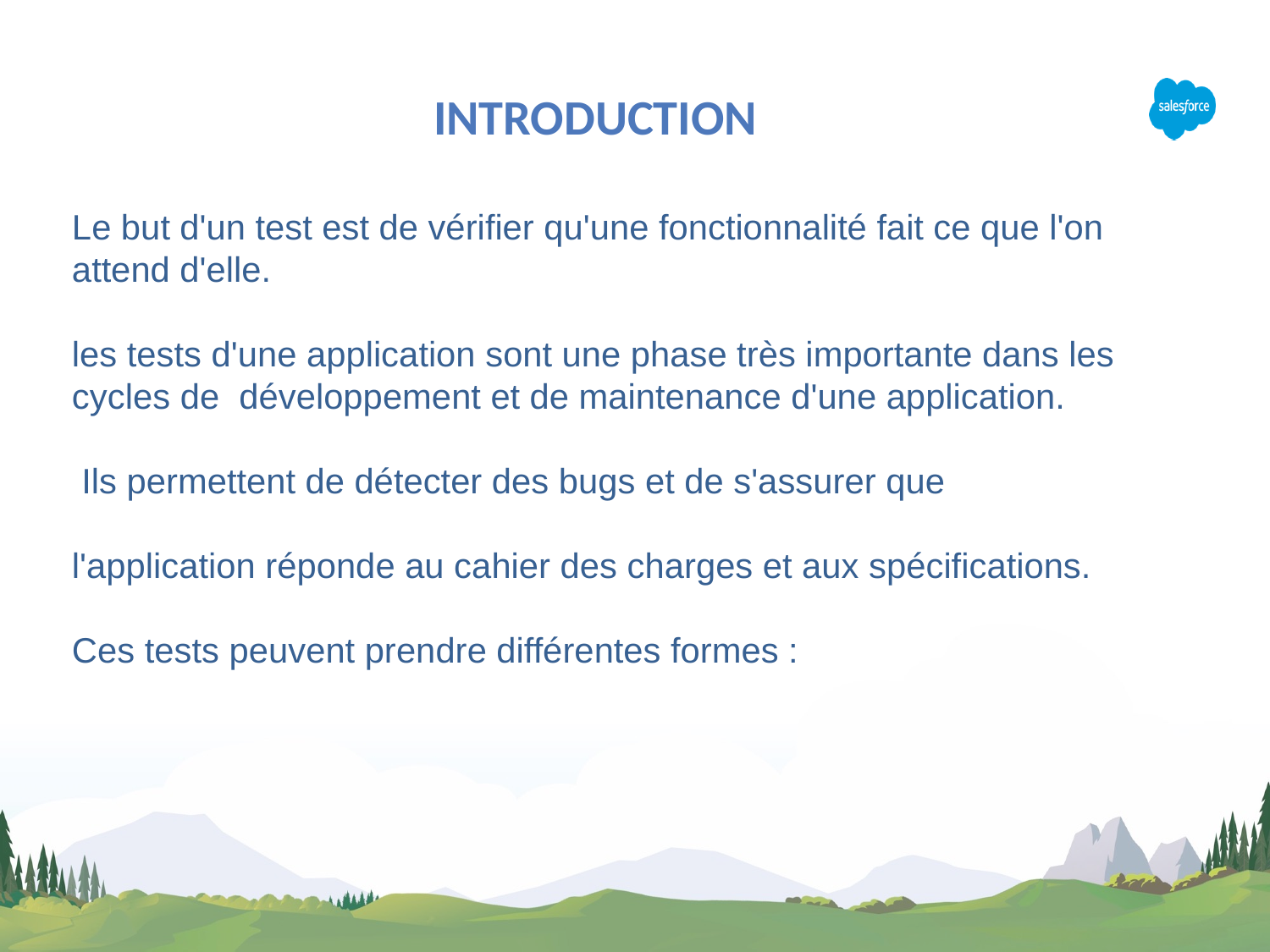

Introduction

Le but d'un test est de vérifier qu'une fonctionnalité fait ce que l'on attend d'elle.

les tests d'une application sont une phase très importante dans les cycles de  développement et de maintenance d'une application.

 Ils permettent de détecter des bugs et de s'assurer que

l'application réponde au cahier des charges et aux spécifications.

Ces tests peuvent prendre différentes formes :